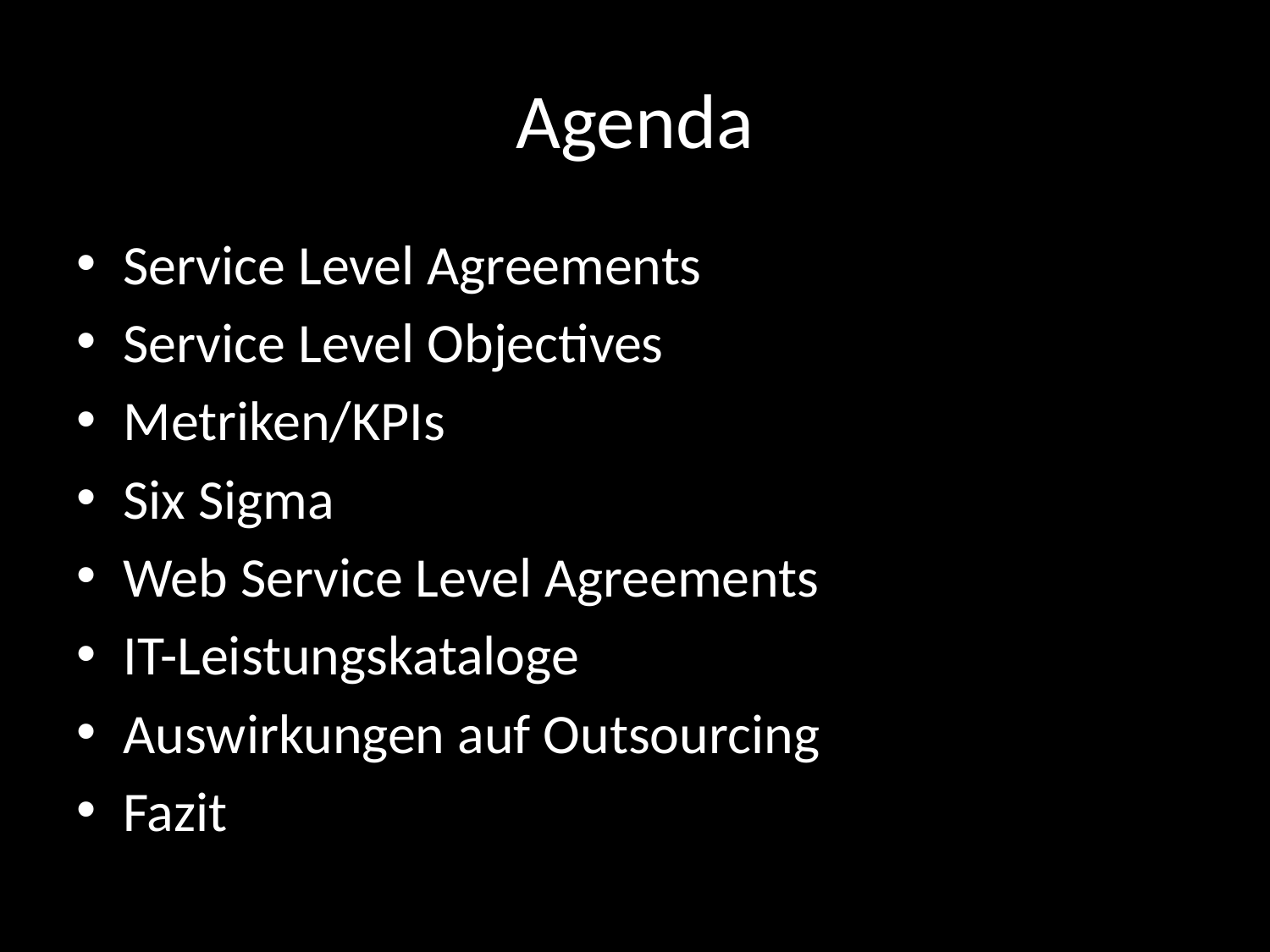

# Agenda
Service Level Agreements
Service Level Objectives
Metriken/KPIs
Six Sigma
Web Service Level Agreements
IT-Leistungskataloge
Auswirkungen auf Outsourcing
Fazit